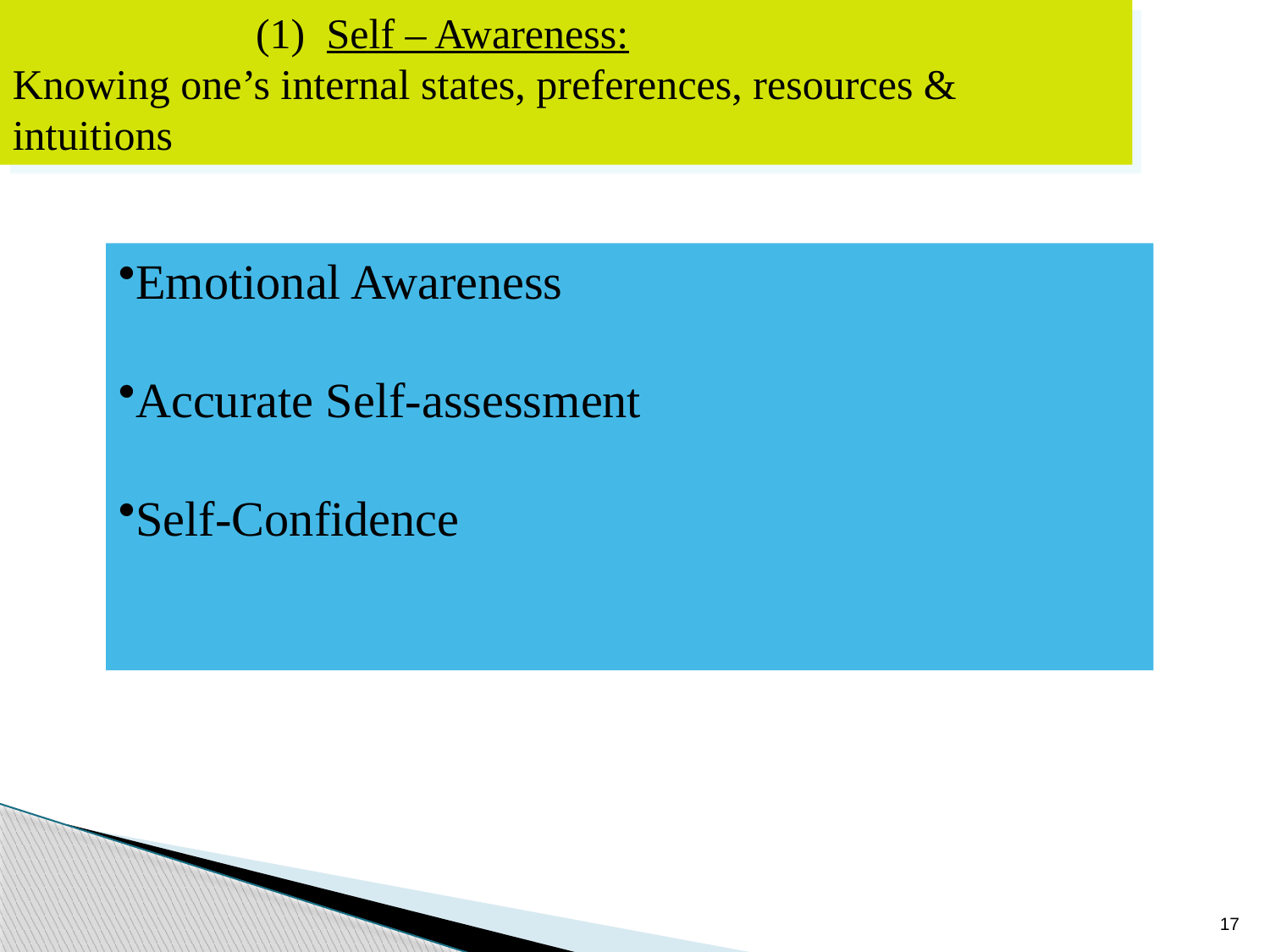

(1)  Self – Awareness:
Knowing one’s internal states, preferences, resources & intuitions
Emotional Awareness

Accurate Self-assessment

Self-Confidence

17